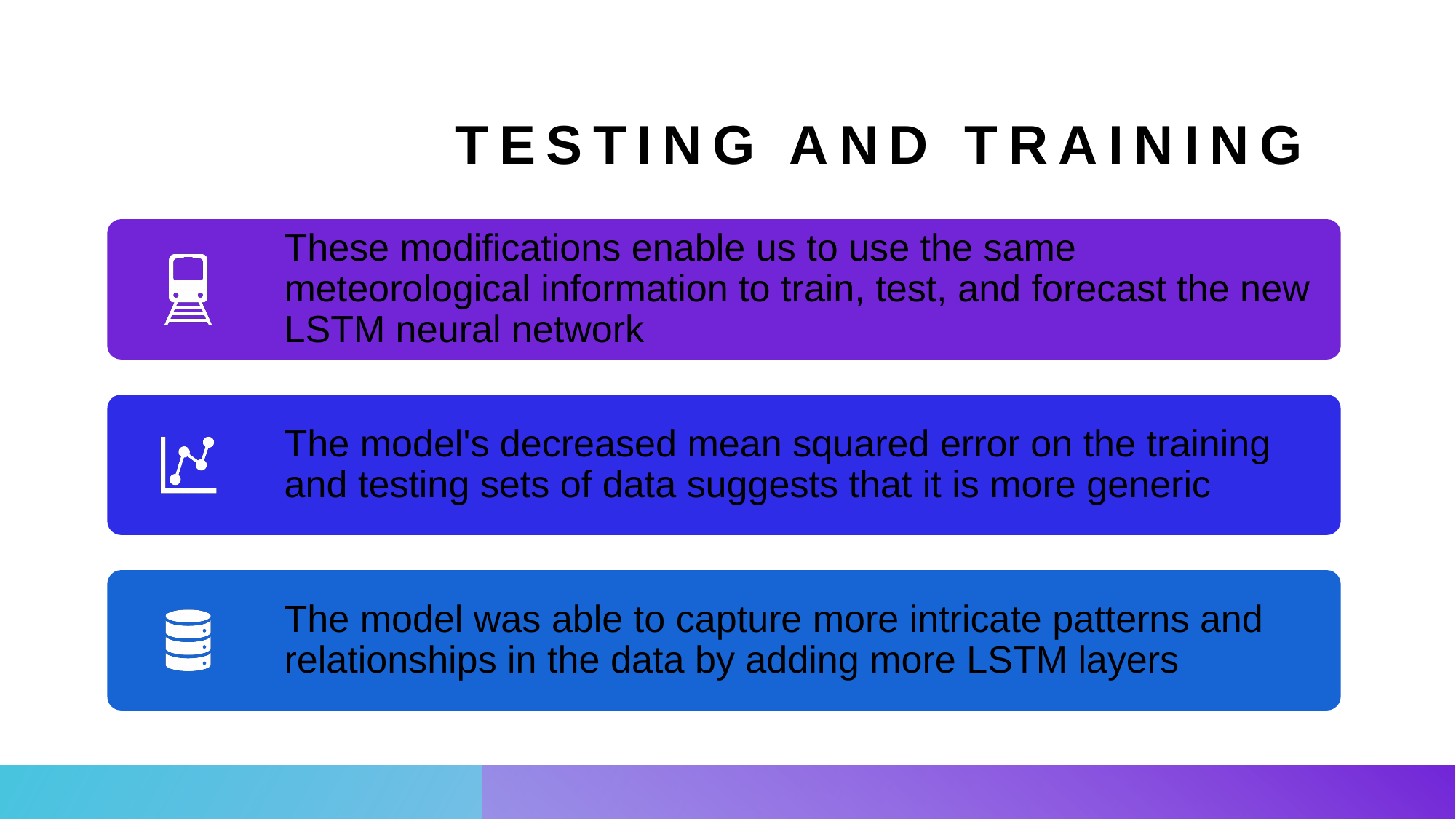

# Testing and Training
These modifications enable us to use the same meteorological information to train, test, and forecast the new LSTM neural network
The model's decreased mean squared error on the training and testing sets of data suggests that it is more generic
The model was able to capture more intricate patterns and relationships in the data by adding more LSTM layers